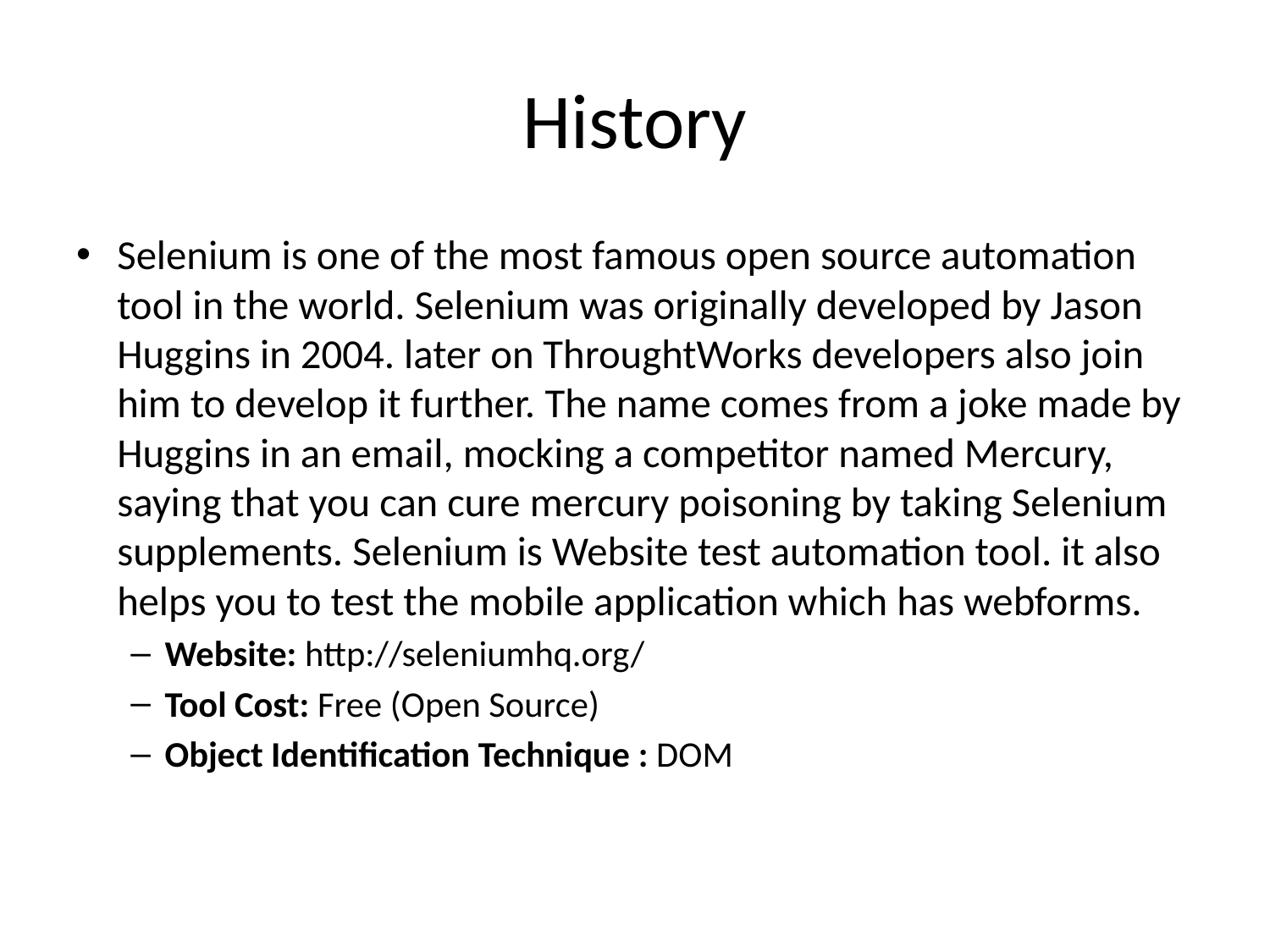

# History
Selenium is one of the most famous open source automation tool in the world. Selenium was originally developed by Jason Huggins in 2004. later on ThroughtWorks developers also join him to develop it further. The name comes from a joke made by Huggins in an email, mocking a competitor named Mercury, saying that you can cure mercury poisoning by taking Selenium supplements. Selenium is Website test automation tool. it also helps you to test the mobile application which has webforms.
Website: http://seleniumhq.org/
Tool Cost: Free (Open Source)
Object Identification Technique : DOM